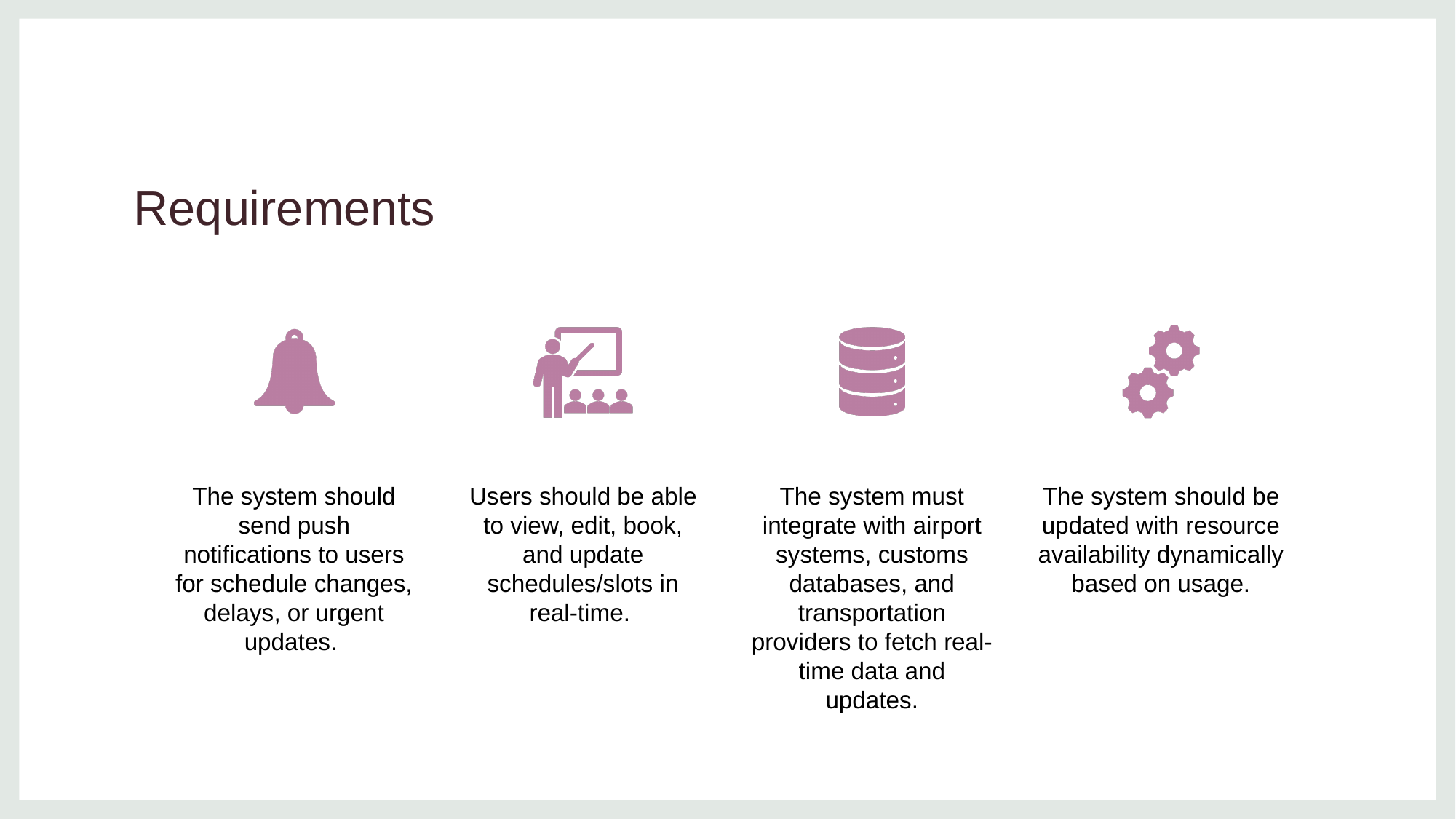

# Requirements
The system should send push notifications to users for schedule changes, delays, or urgent updates.
Users should be able to view, edit, book, and update schedules/slots in real-time.
The system must integrate with airport systems, customs databases, and transportation providers to fetch real-time data and updates.
The system should be updated with resource availability dynamically based on usage.